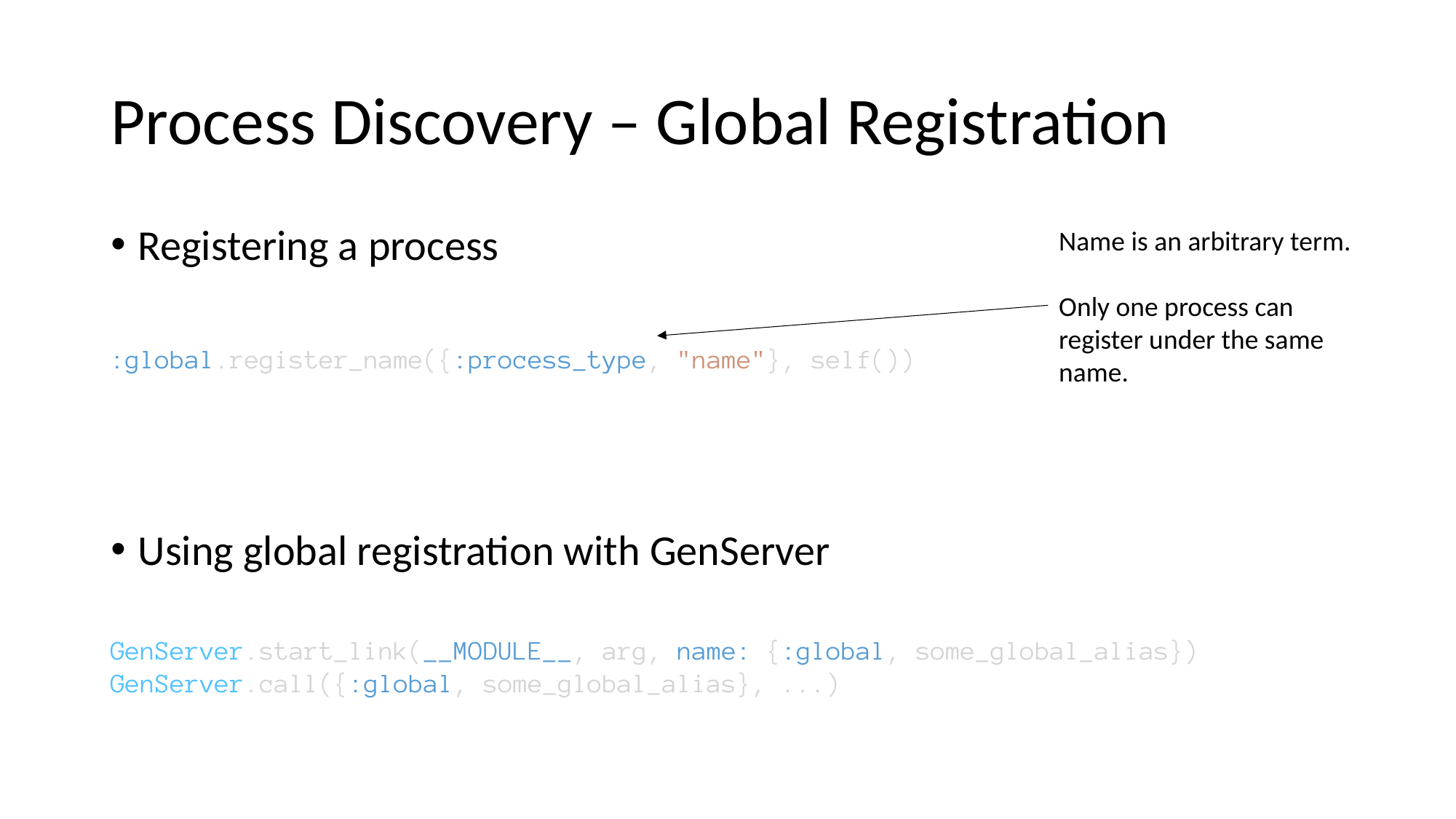

# Process Discovery – Global Registration
Registering a process

Using global registration with GenServer

Name is an arbitrary term.

Only one process can register under the same name.
:global.register_name({:process_type, "name"}, self())
GenServer.start_link(__MODULE__, arg, name: {:global, some_global_alias})
GenServer.call({:global, some_global_alias}, ...)